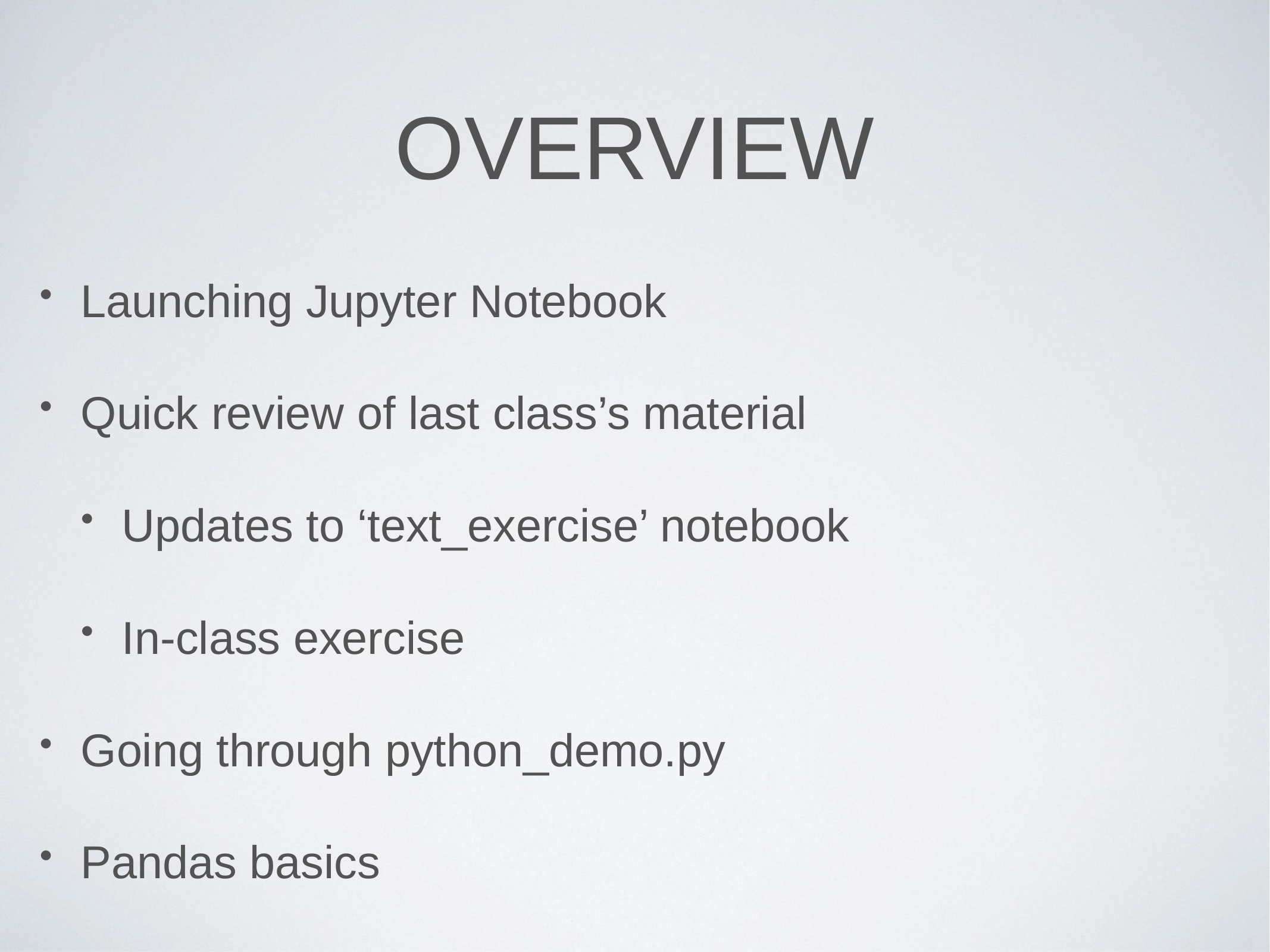

# Overview
Launching Jupyter Notebook
Quick review of last class’s material
Updates to ‘text_exercise’ notebook
In-class exercise
Going through python_demo.py
Pandas basics